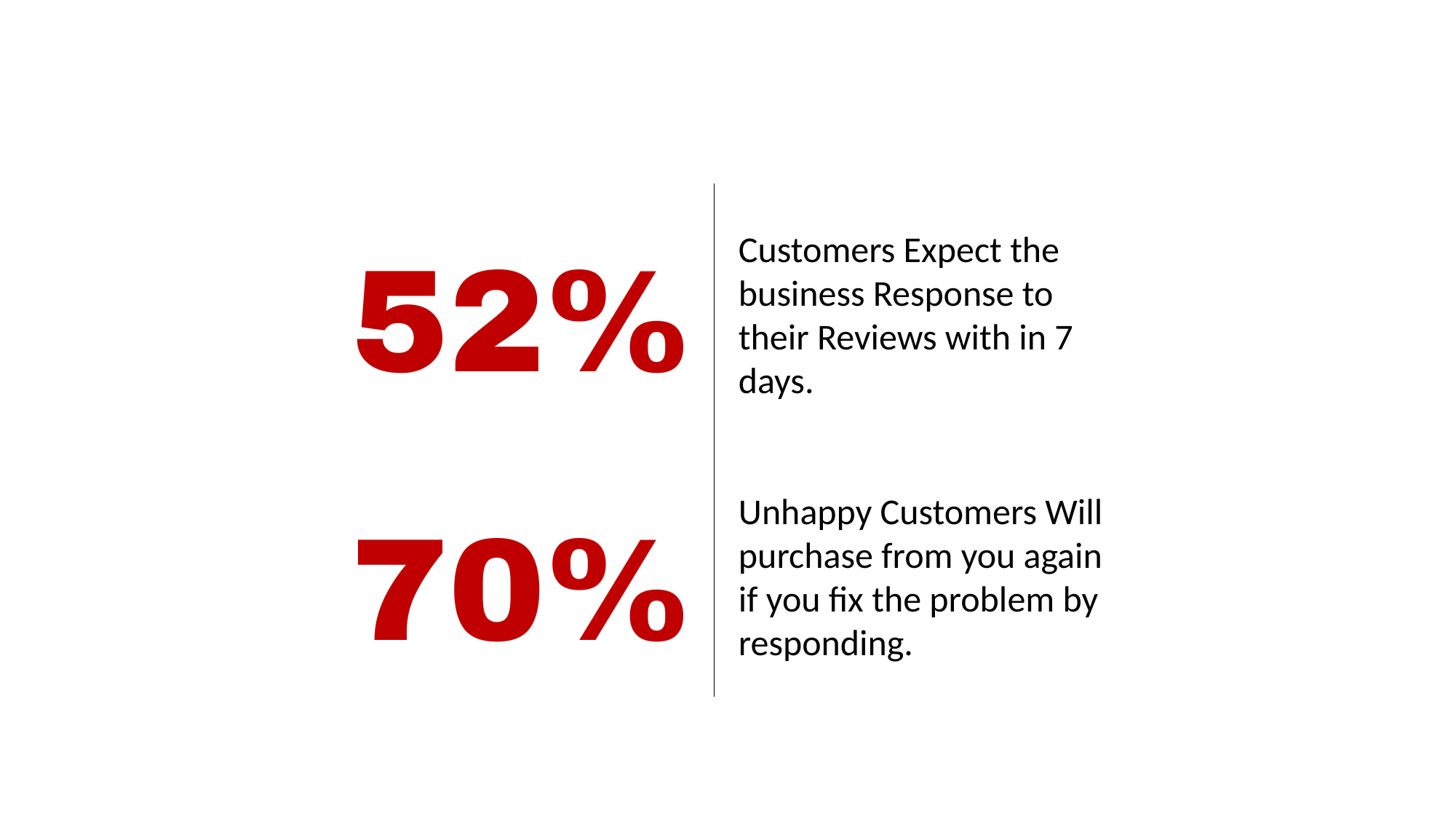

52%
Customers Expect the business Response to their Reviews with in 7 days.

Unhappy Customers Will purchase from you again if you fix the problem by responding.

70%